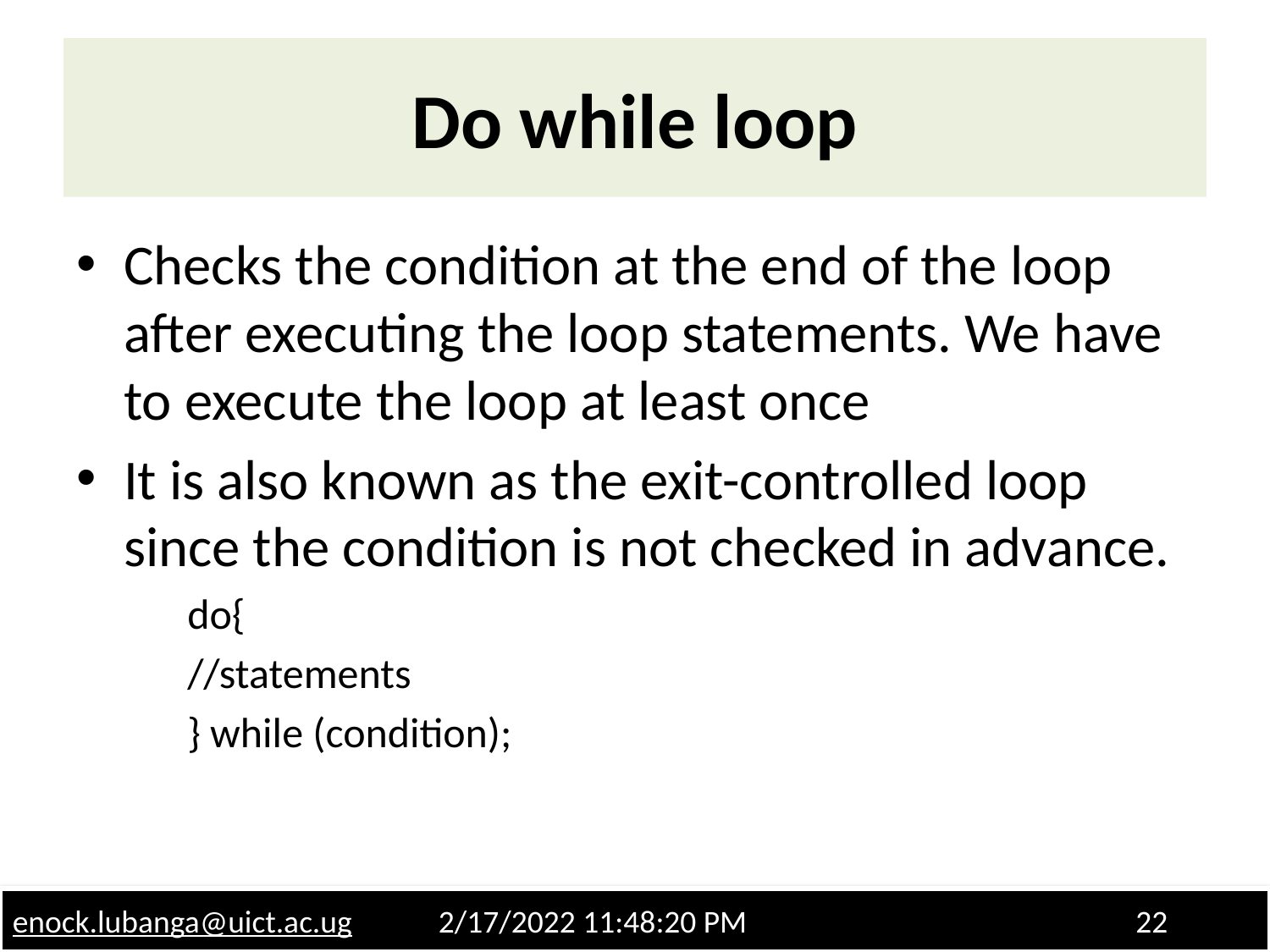

# Do while loop
Checks the condition at the end of the loop after executing the loop statements. We have to execute the loop at least once
It is also known as the exit-controlled loop since the condition is not checked in advance.
do{
//statements
} while (condition);